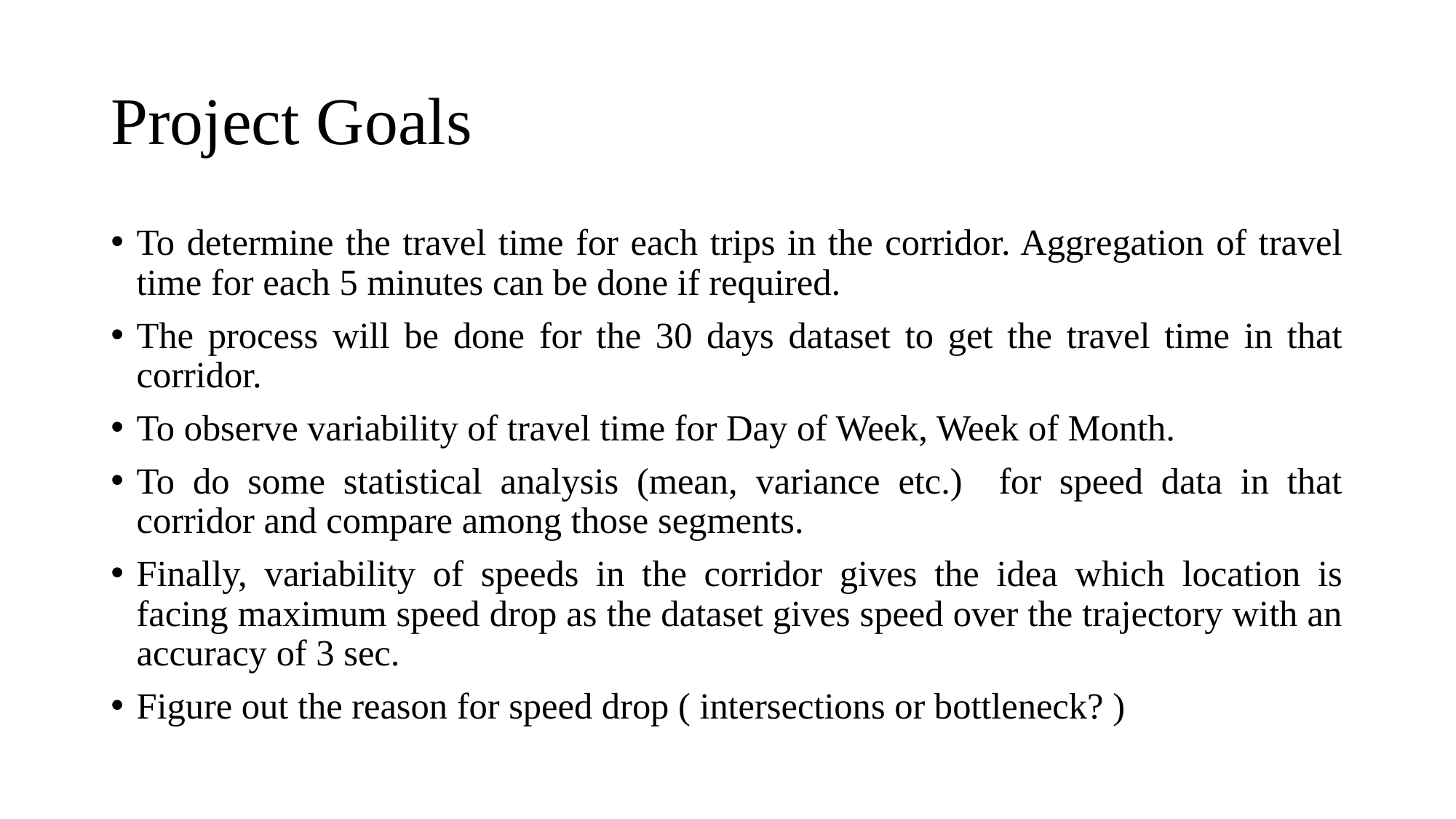

# Project Goals
To determine the travel time for each trips in the corridor. Aggregation of travel time for each 5 minutes can be done if required.
The process will be done for the 30 days dataset to get the travel time in that corridor.
To observe variability of travel time for Day of Week, Week of Month.
To do some statistical analysis (mean, variance etc.)  for speed data in that corridor and compare among those segments.
Finally, variability of speeds in the corridor gives the idea which location is facing maximum speed drop as the dataset gives speed over the trajectory with an accuracy of 3 sec.
Figure out the reason for speed drop ( intersections or bottleneck? )